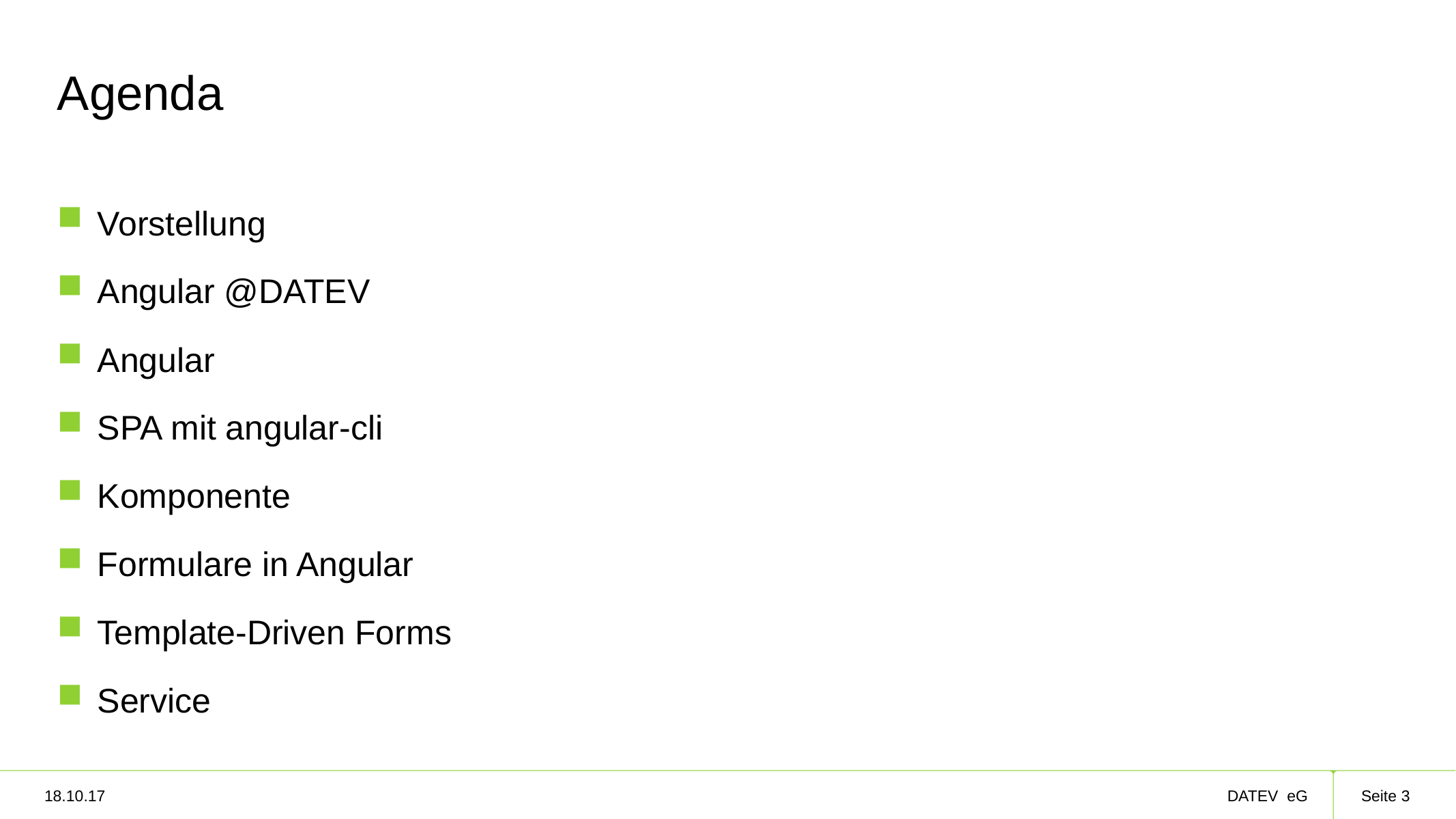

# Agenda
Vorstellung
Angular @DATEV
Angular
SPA mit angular-cli
Komponente
Formulare in Angular
Template-Driven Forms
Service
Seite 3
18.10.17